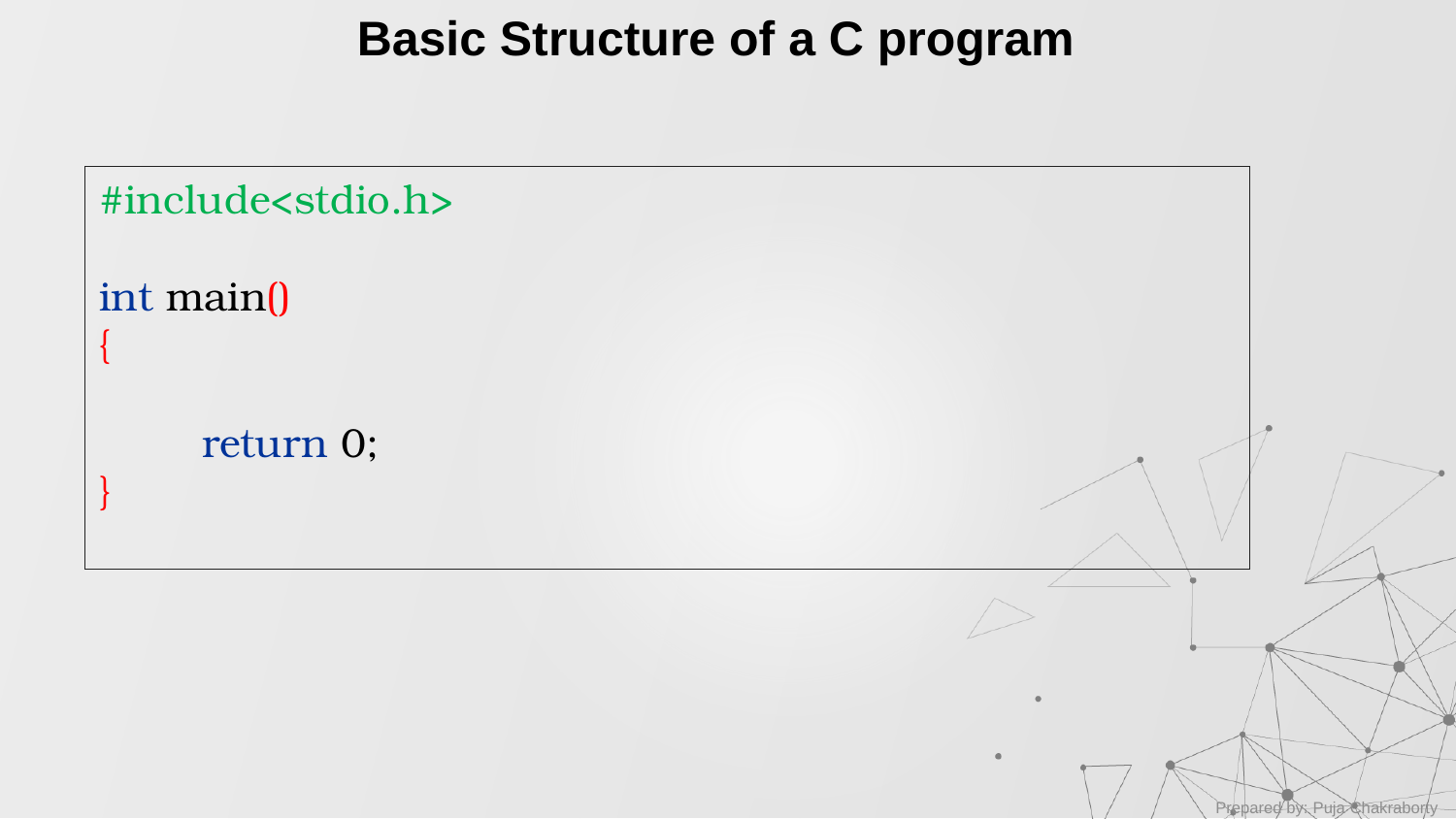

Basic Structure of a C program
#include<stdio.h>

int main()
{

        return 0;
}

Prepared by: Puja Chakraborty